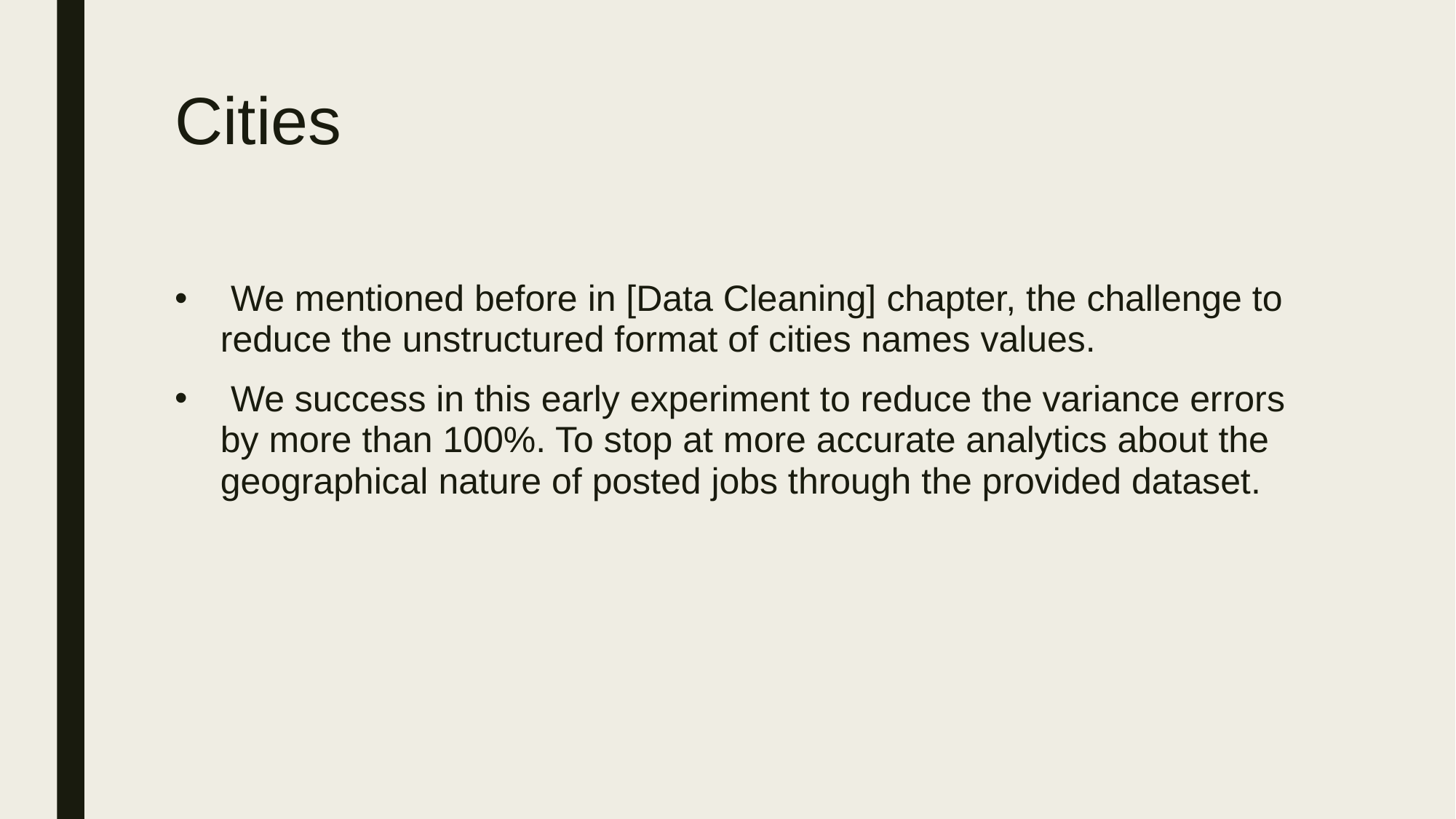

# Cities
 We mentioned before in [Data Cleaning] chapter, the challenge to reduce the unstructured format of cities names values.
 We success in this early experiment to reduce the variance errors by more than 100%. To stop at more accurate analytics about the geographical nature of posted jobs through the provided dataset.